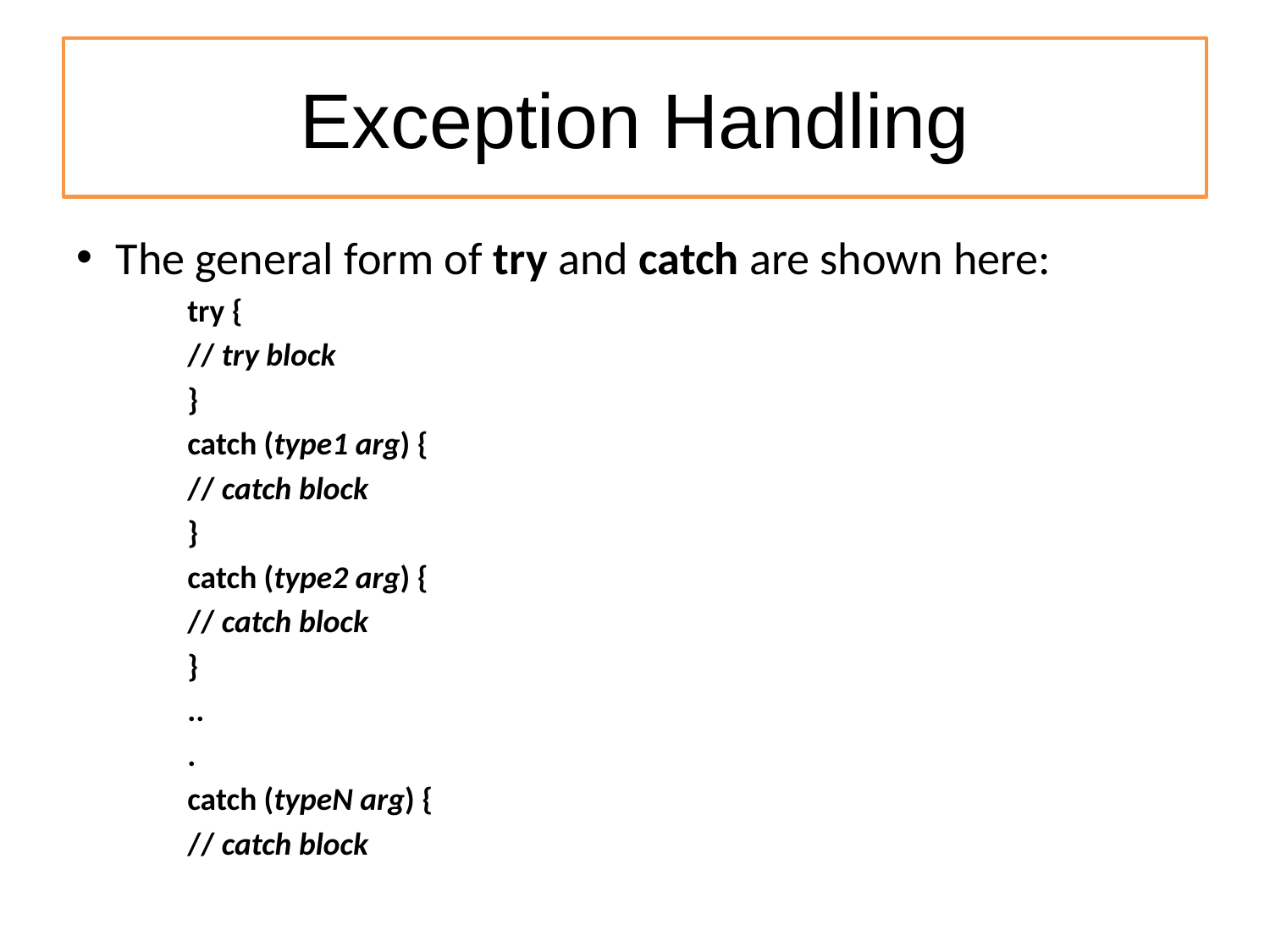

# Exception Handling
The general form of try and catch are shown here:
try {
// try block
}
catch (type1 arg) {
// catch block
}
catch (type2 arg) {
// catch block
}
..
.
catch (typeN arg) {
// catch block